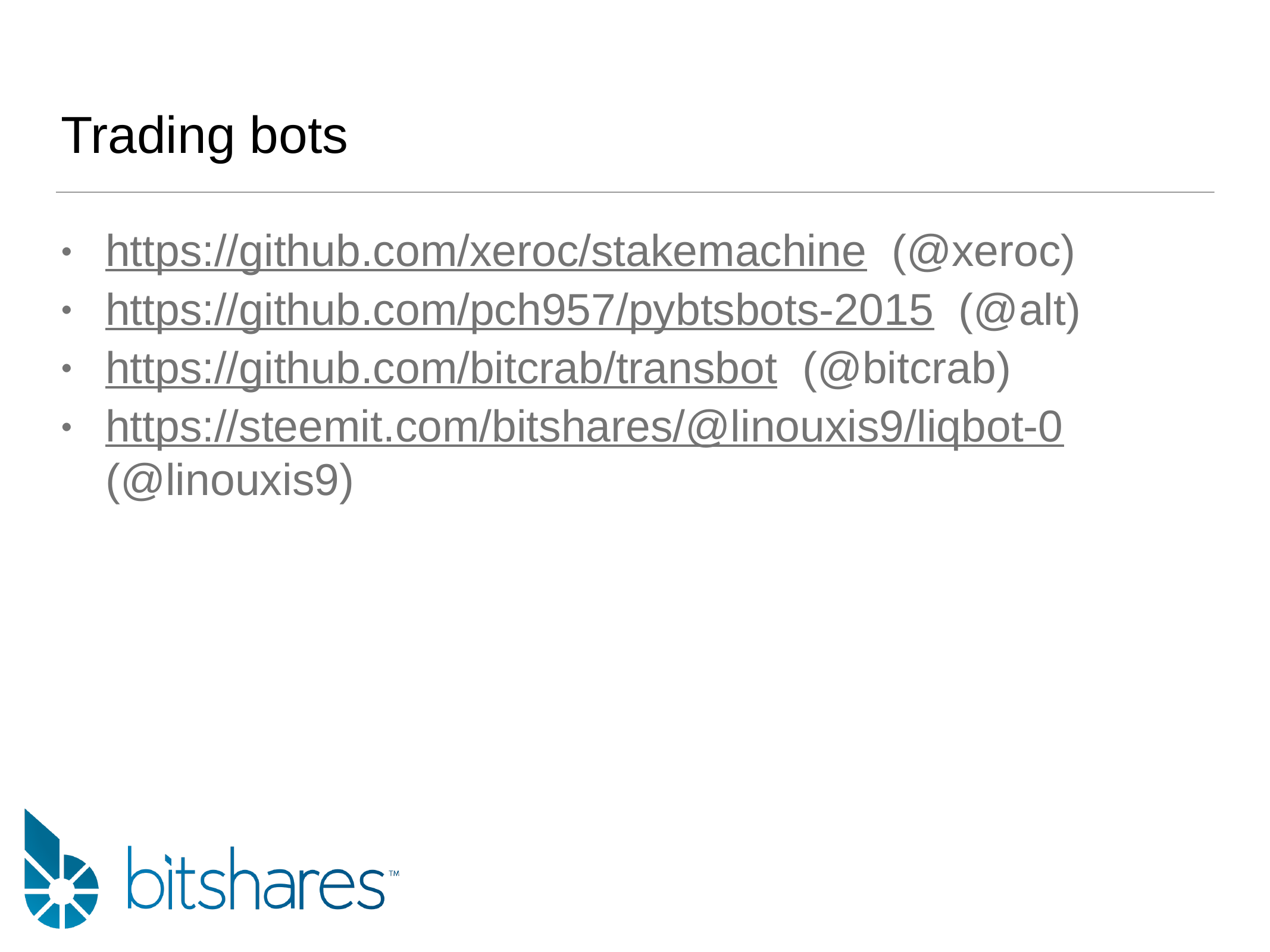

# Trading bots
https://github.com/xeroc/stakemachine  (@xeroc)
https://github.com/pch957/pybtsbots-2015  (@alt)
https://github.com/bitcrab/transbot  (@bitcrab)
https://steemit.com/bitshares/@linouxis9/liqbot-0  (@linouxis9)